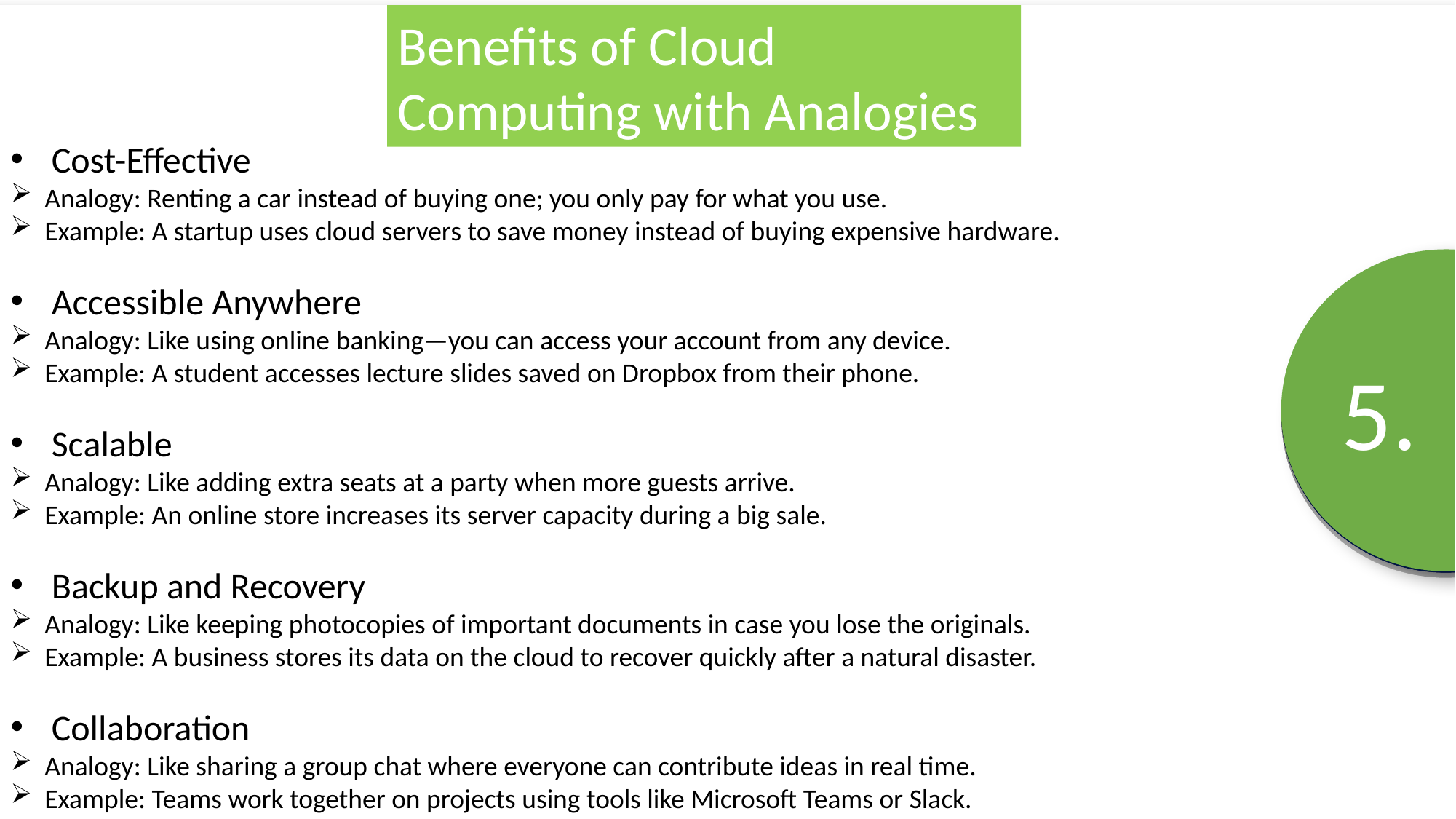

4.

 6.

 7.

 1.
Benefits of Cloud Computing with Analogies

 5.

 2.

 3.
Cost-Effective
Analogy: Renting a car instead of buying one; you only pay for what you use.
Example: A startup uses cloud servers to save money instead of buying expensive hardware.

Accessible Anywhere
Analogy: Like using online banking—you can access your account from any device.
Example: A student accesses lecture slides saved on Dropbox from their phone.

Scalable
Analogy: Like adding extra seats at a party when more guests arrive.
Example: An online store increases its server capacity during a big sale.

Backup and Recovery
Analogy: Like keeping photocopies of important documents in case you lose the originals.
Example: A business stores its data on the cloud to recover quickly after a natural disaster.

Collaboration
Analogy: Like sharing a group chat where everyone can contribute ideas in real time.
Example: Teams work together on projects using tools like Microsoft Teams or Slack.